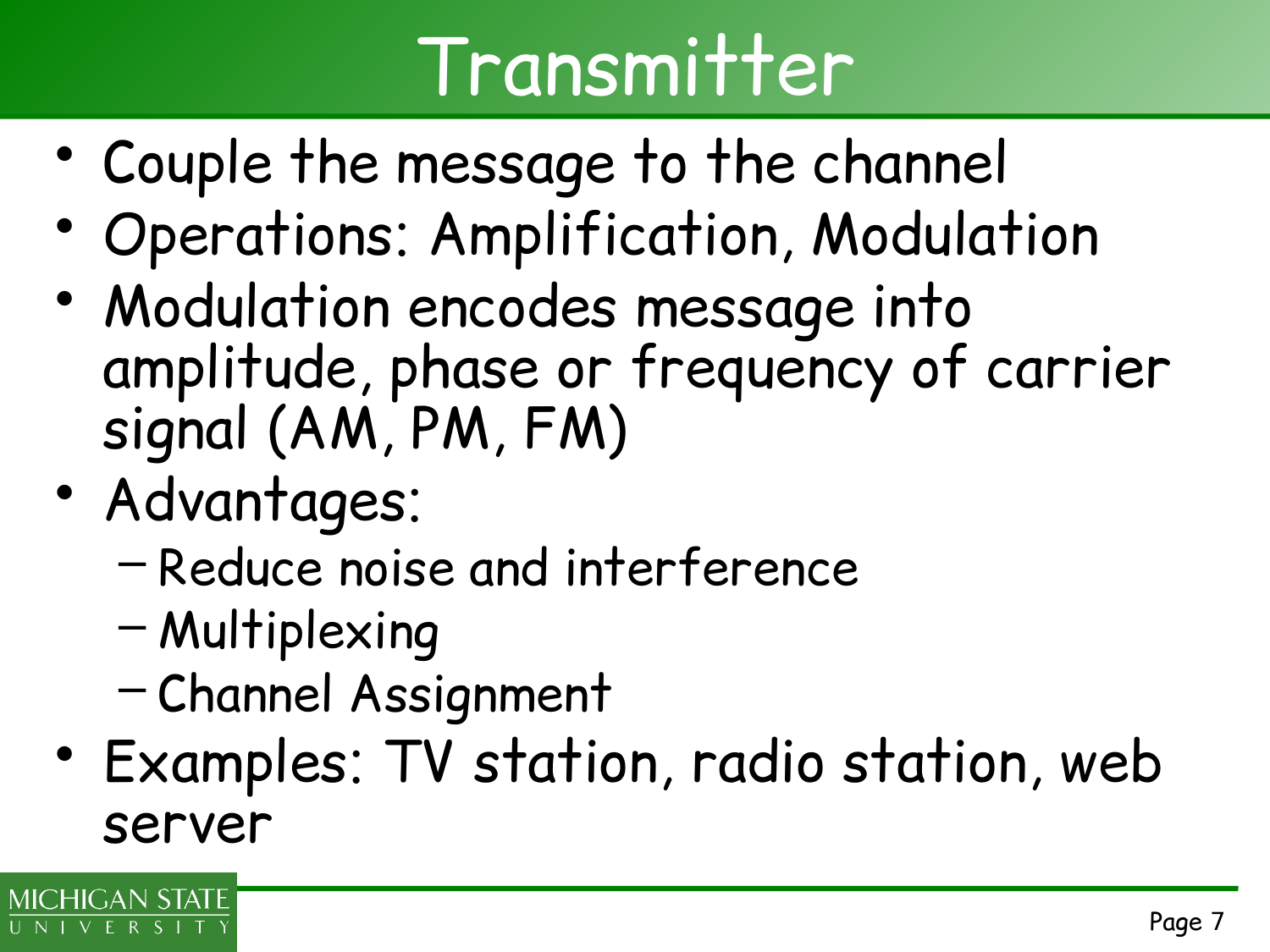

# Transmitter
Couple the message to the channel
Operations: Amplification, Modulation
Modulation encodes message into amplitude, phase or frequency of carrier signal (AM, PM, FM)
Advantages:
Reduce noise and interference
Multiplexing
Channel Assignment
Examples: TV station, radio station, web server